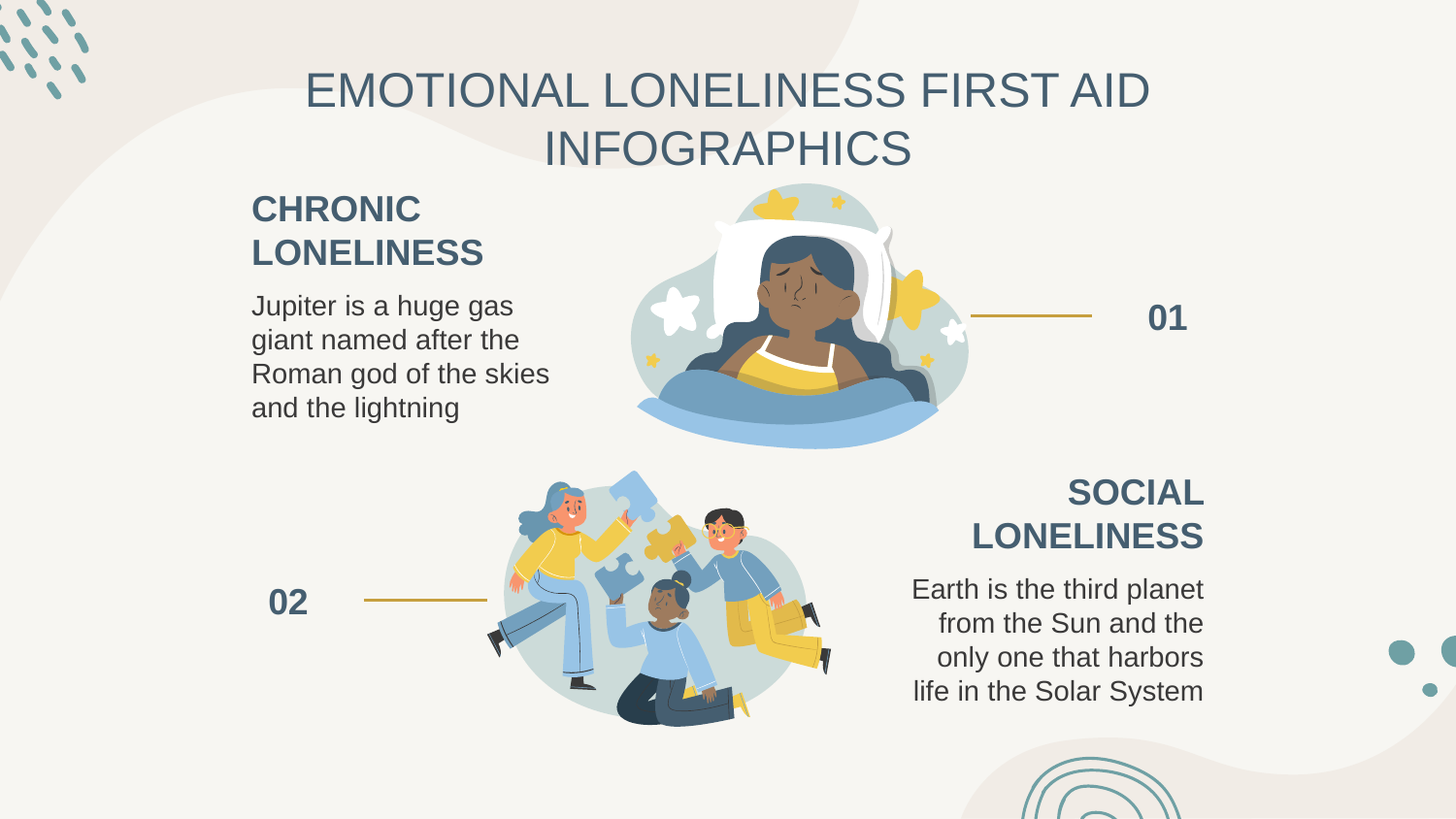

# EMOTIONAL LONELINESS FIRST AID INFOGRAPHICS

CHRONIC LONELINESS
01
Jupiter is a huge gas giant named after the Roman god of the skies and the lightning

SOCIAL LONELINESS
Earth is the third planet from the Sun and the only one that harbors life in the Solar System
02